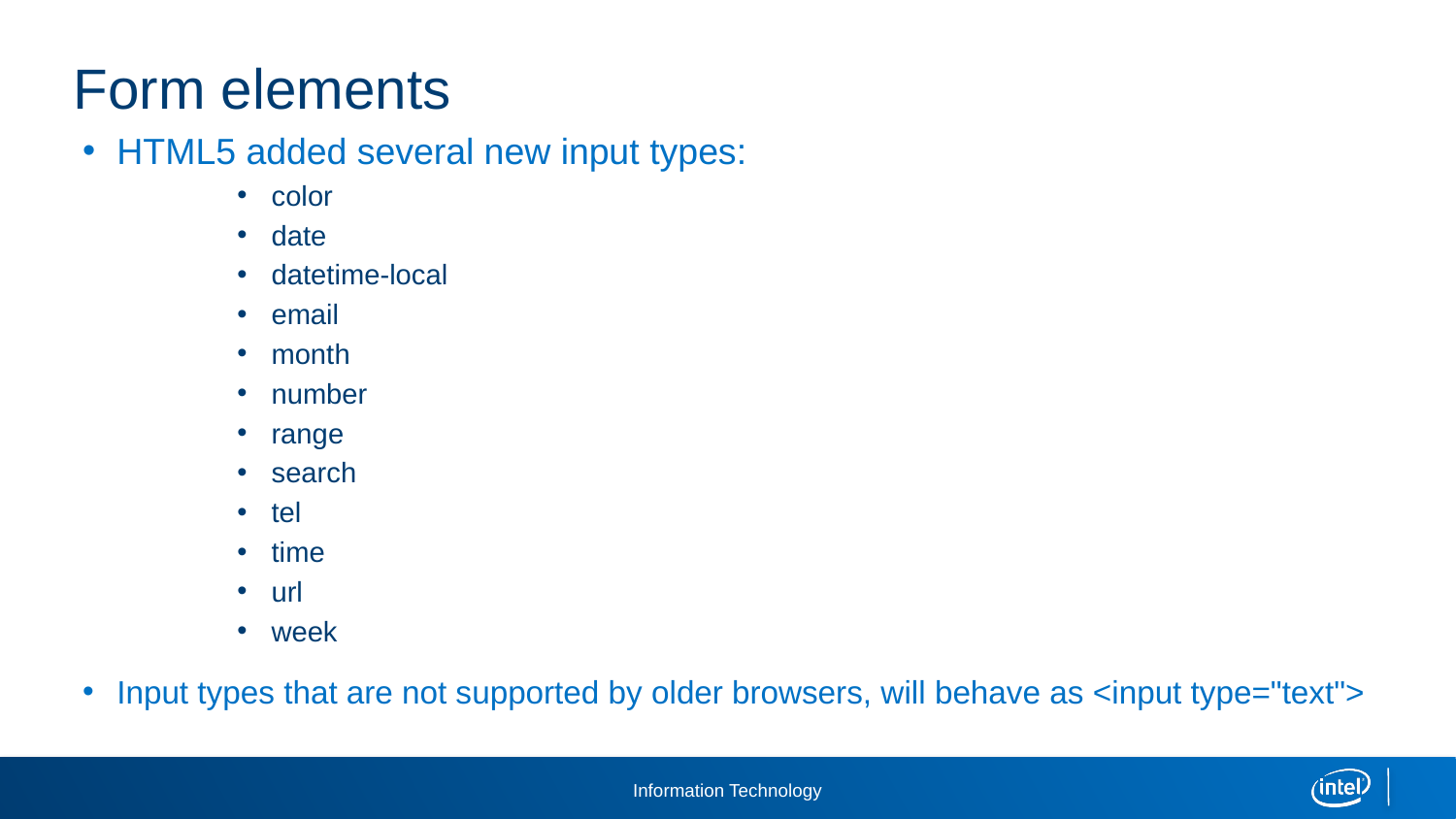

# Form elements
HTML5 added several new input types:
color
date
datetime-local
email
month
number
range
search
tel
time
url
week
Input types that are not supported by older browsers, will behave as <input type="text">